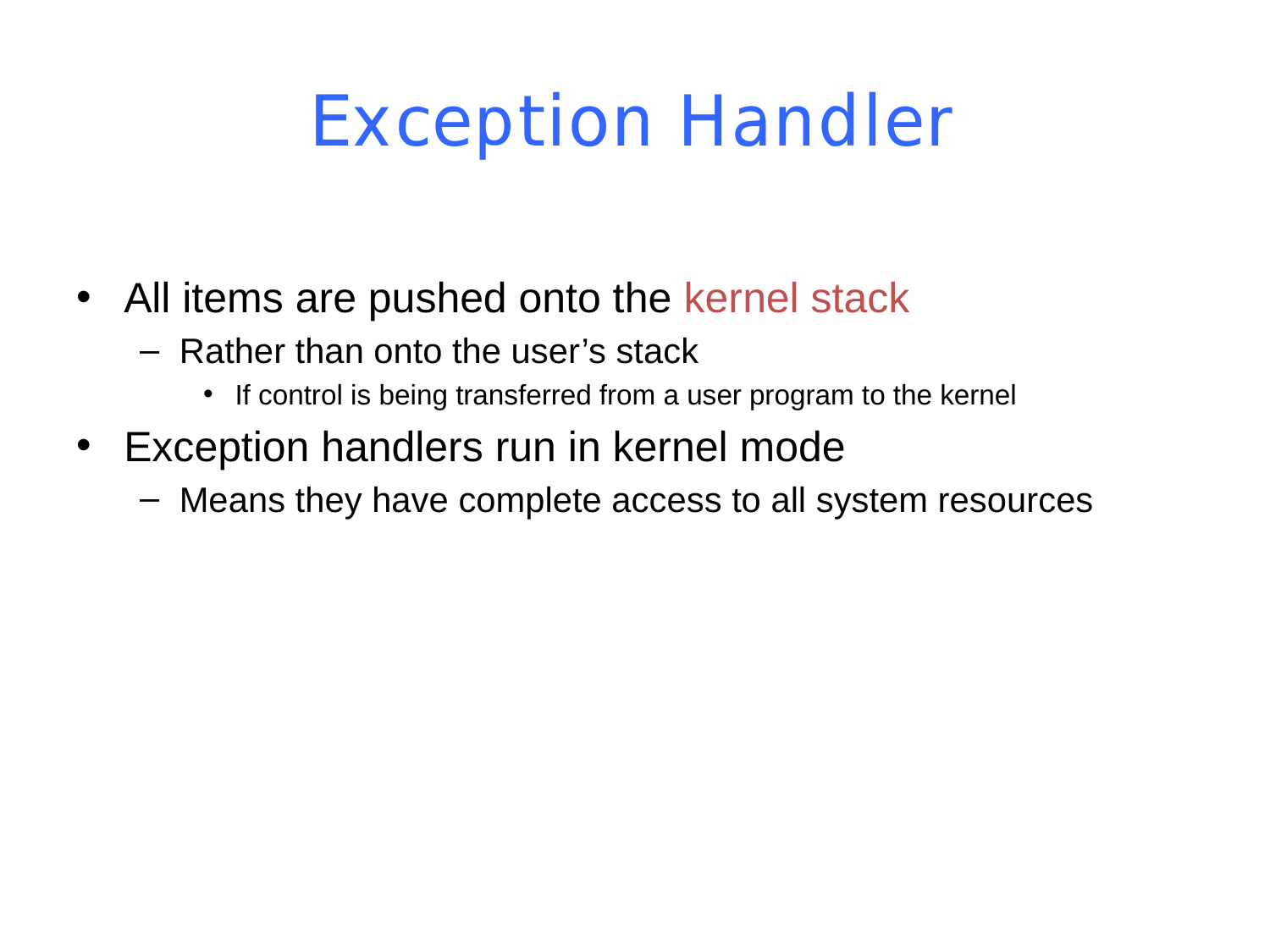

# Exception Handler
All items are pushed onto the kernel stack
Rather than onto the user’s stack
If control is being transferred from a user program to the kernel
Exception handlers run in kernel mode
Means they have complete access to all system resources